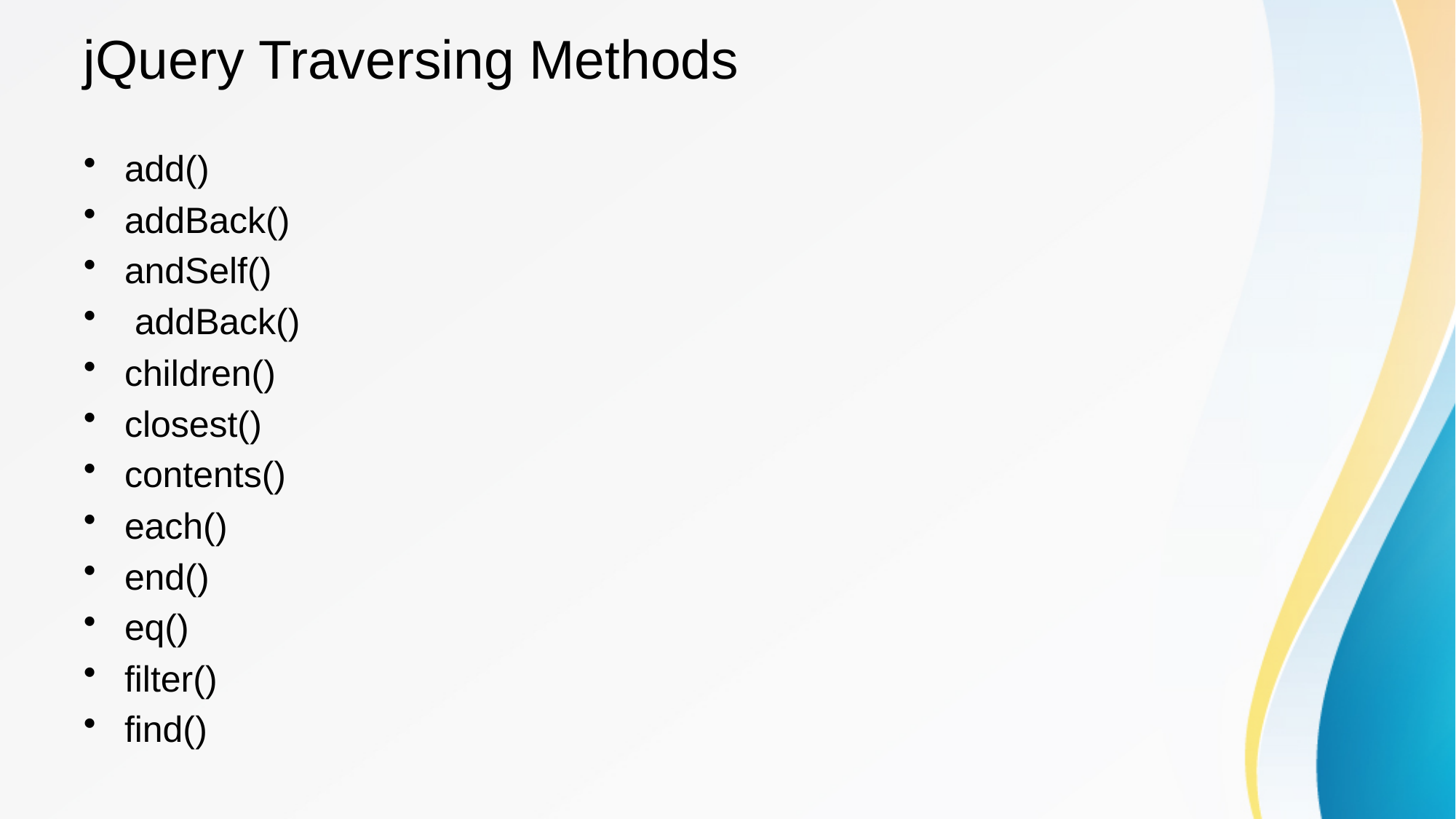

# jQuery Traversing Methods
add()
addBack()
andSelf()
 addBack()
children()
closest()
contents()
each()
end()
eq()
filter()
find()